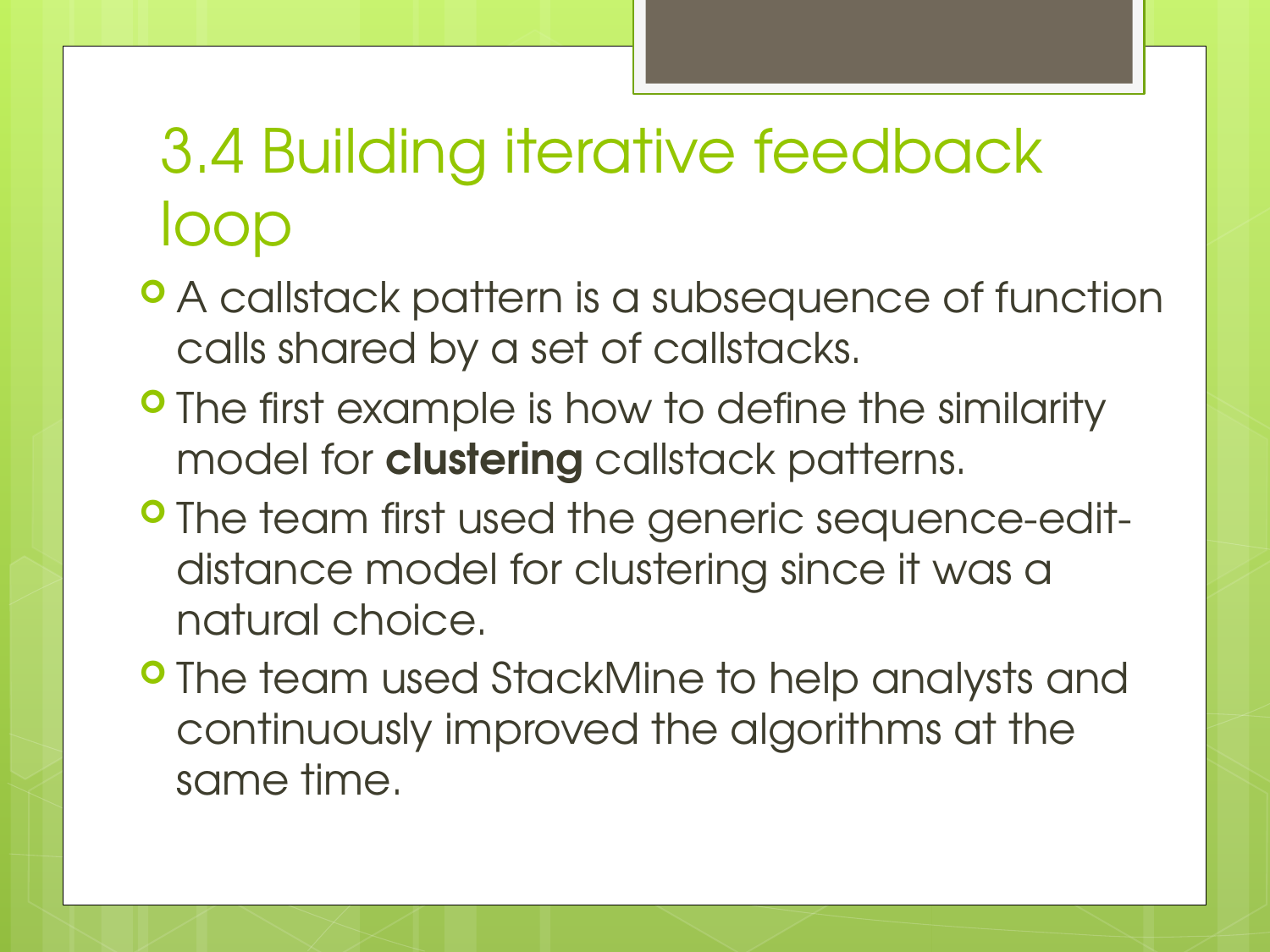

# 3.4 Building iterative feedback loop
A callstack pattern is a subsequence of function calls shared by a set of callstacks.
The first example is how to define the similarity model for clustering callstack patterns.
The team first used the generic sequence-edit-distance model for clustering since it was a natural choice.
The team used StackMine to help analysts and continuously improved the algorithms at the
same time.